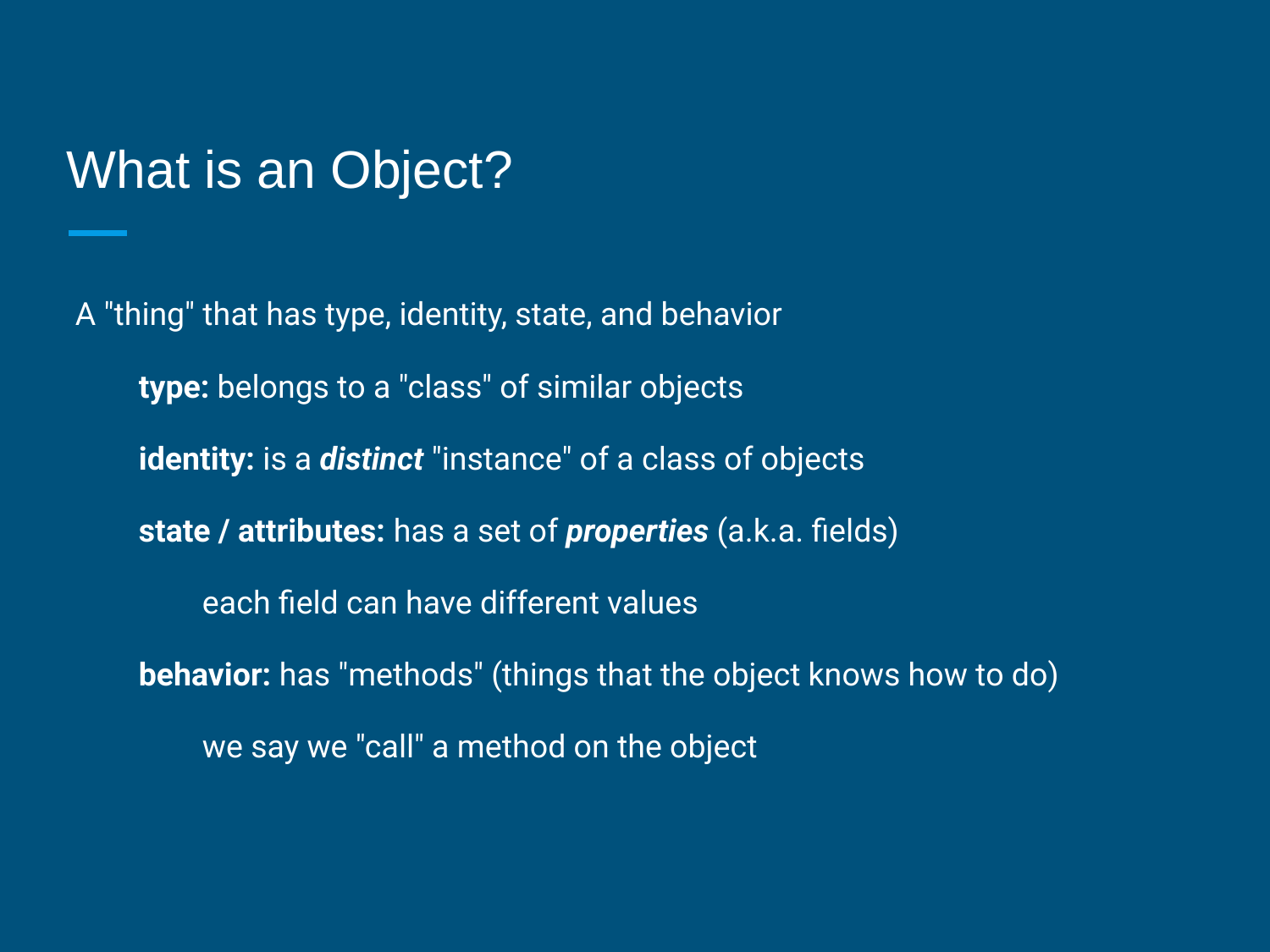

# What is an Object?
A "thing" that has type, identity, state, and behavior
type: belongs to a "class" of similar objects
identity: is a distinct "instance" of a class of objects
state / attributes: has a set of properties (a.k.a. fields)
each field can have different values
behavior: has "methods" (things that the object knows how to do)
we say we "call" a method on the object